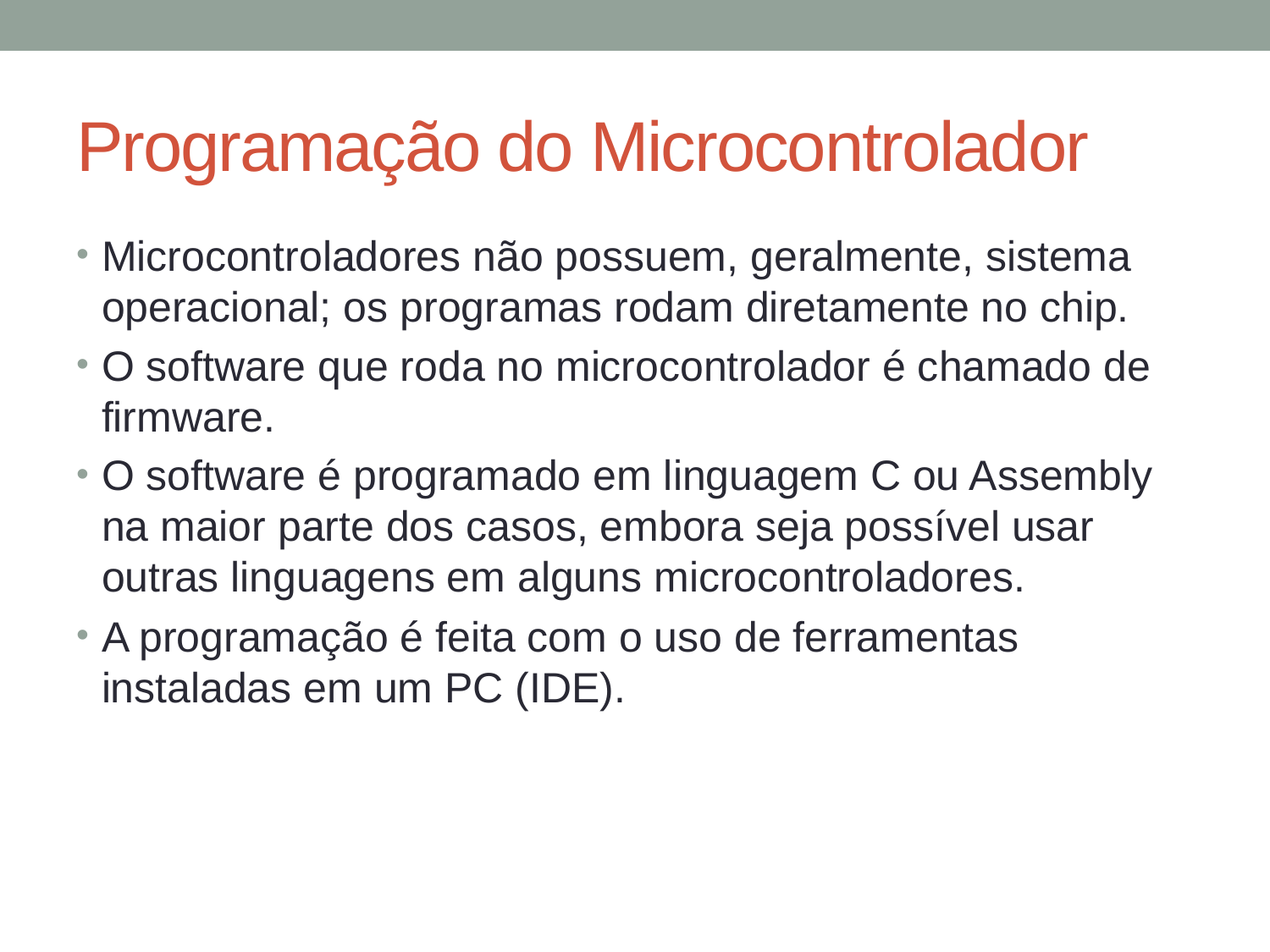

# Programação do Microcontrolador
Microcontroladores não possuem, geralmente, sistema operacional; os programas rodam diretamente no chip.
O software que roda no microcontrolador é chamado de firmware.
O software é programado em linguagem C ou Assembly na maior parte dos casos, embora seja possível usar outras linguagens em alguns microcontroladores.
A programação é feita com o uso de ferramentas instaladas em um PC (IDE).